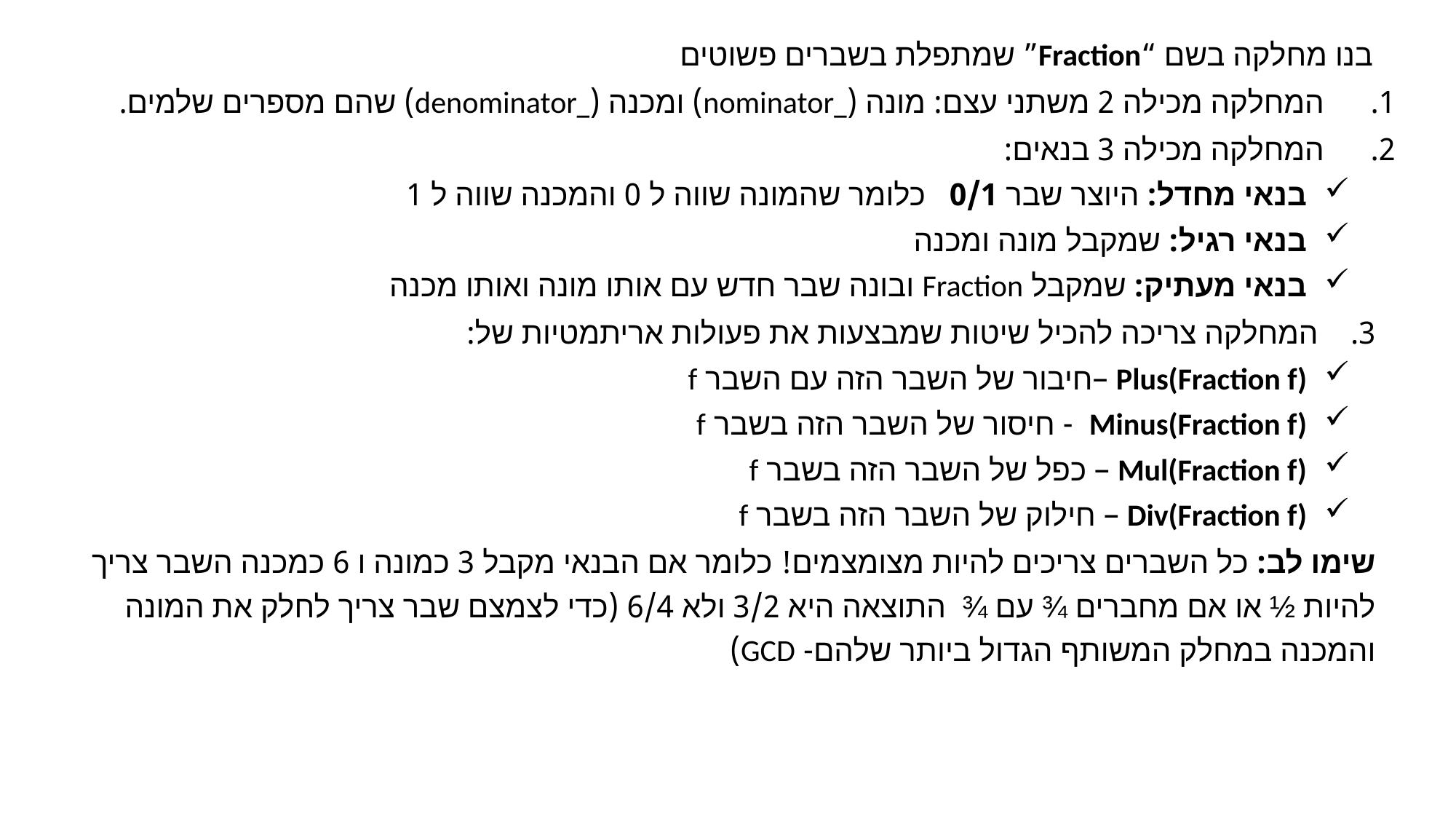

בנו מחלקה בשם “Fraction” שמתפלת בשברים פשוטים
המחלקה מכילה 2 משתני עצם: מונה (_nominator) ומכנה (_denominator) שהם מספרים שלמים.
המחלקה מכילה 3 בנאים:
בנאי מחדל: היוצר שבר 0/1   כלומר שהמונה שווה ל 0 והמכנה שווה ל 1
בנאי רגיל: שמקבל מונה ומכנה
בנאי מעתיק: שמקבל Fraction ובונה שבר חדש עם אותו מונה ואותו מכנה
3.    המחלקה צריכה להכיל שיטות שמבצעות את פעולות אריתמטיות של:
Plus(Fraction f) –חיבור של השבר הזה עם השבר f
Minus(Fraction f)  - חיסור של השבר הזה בשבר f
Mul(Fraction f) – כפל של השבר הזה בשבר f
Div(Fraction f) – חילוק של השבר הזה בשבר f
שימו לב: כל השברים צריכים להיות מצומצמים! כלומר אם הבנאי מקבל 3 כמונה ו 6 כמכנה השבר צריך להיות ½ או אם מחברים ¾ עם ¾  התוצאה היא 3/2 ולא 6/4 (כדי לצמצם שבר צריך לחלק את המונה והמכנה במחלק המשותף הגדול ביותר שלהם- GCD)